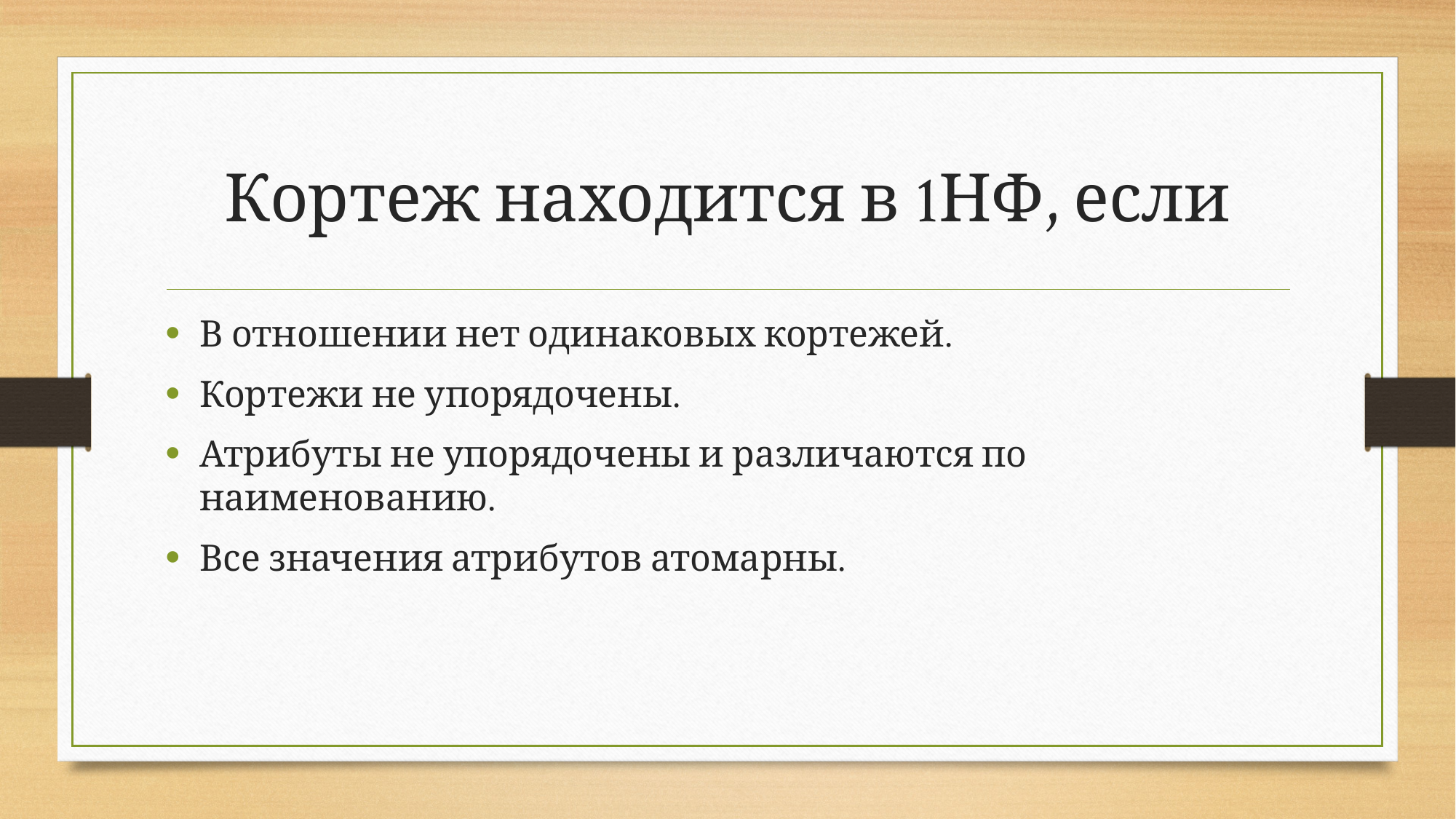

# Кортеж находится в 1НФ, если
В отношении нет одинаковых кортежей.
Кортежи не упорядочены.
Атрибуты не упорядочены и различаются по наименованию.
Все значения атрибутов атомарны.